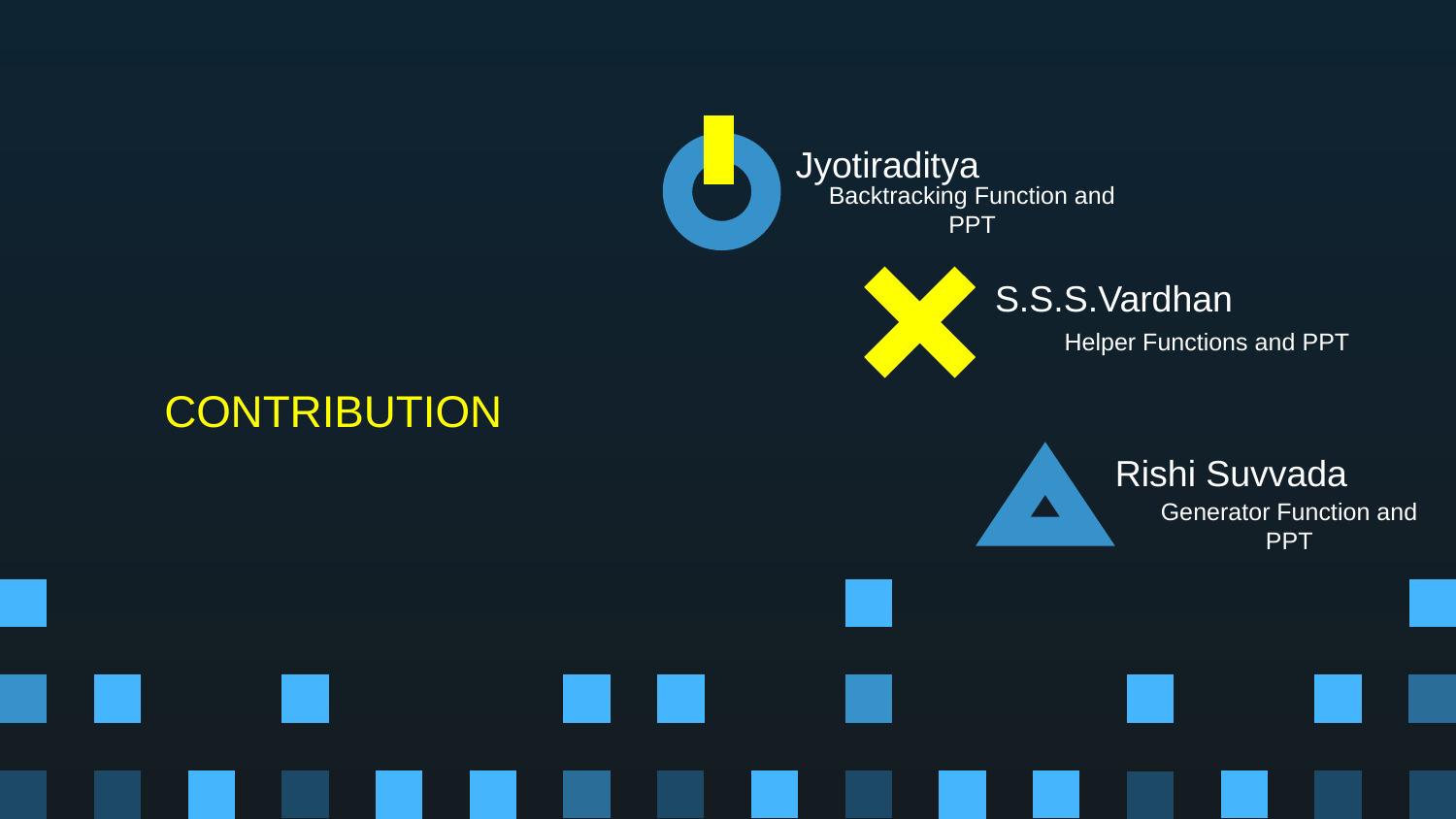

Jyotiraditya
Backtracking Function and PPT
S.S.S.Vardhan

Helper Functions and PPT
# CONTRIBUTION

Rishi Suvvada
Generator Function and PPT